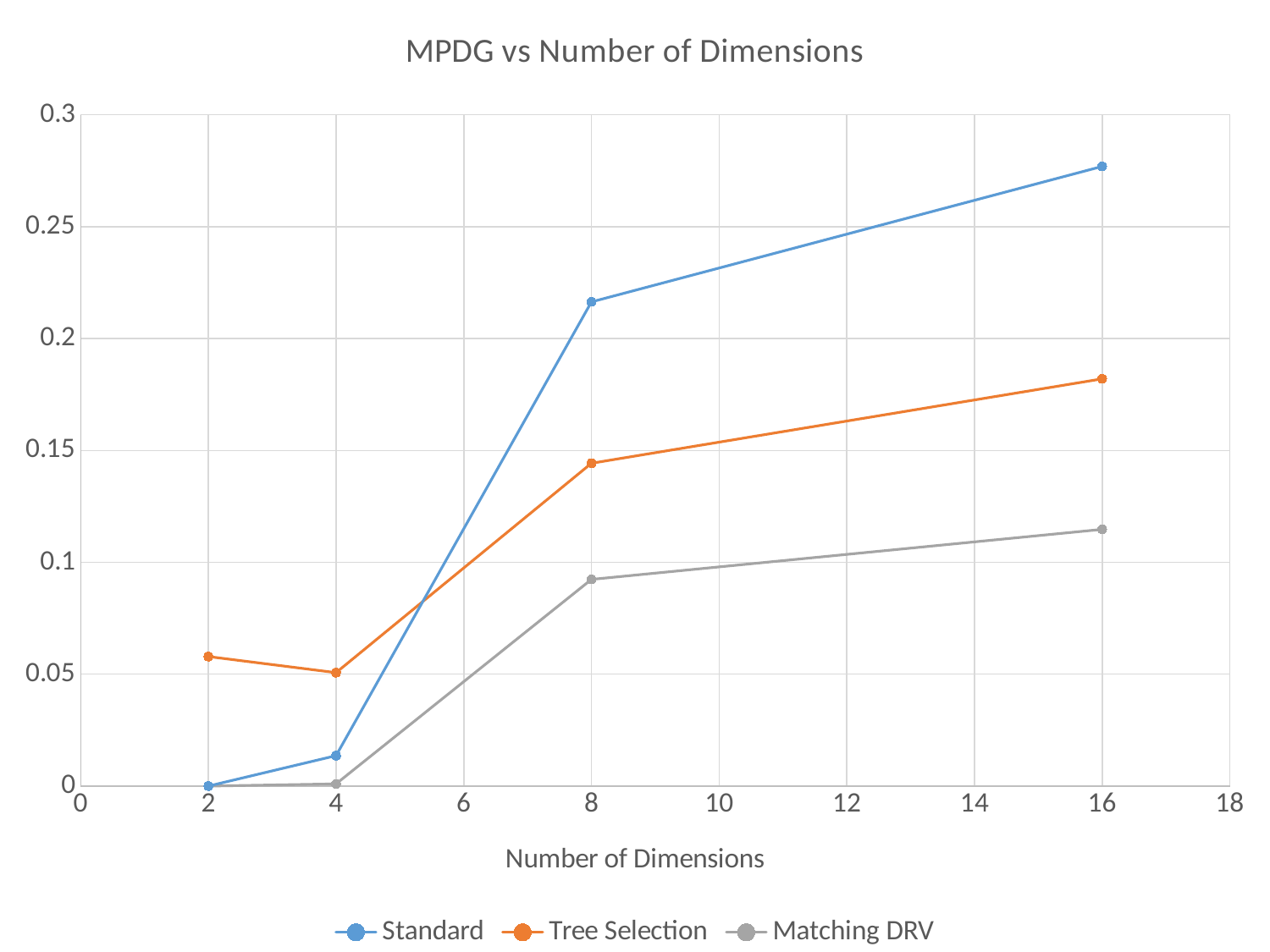

### Chart: MPDG vs Number of Dimensions

| Category | Standard | Tree Selection | Matching DRV |
|---|---|---|---|